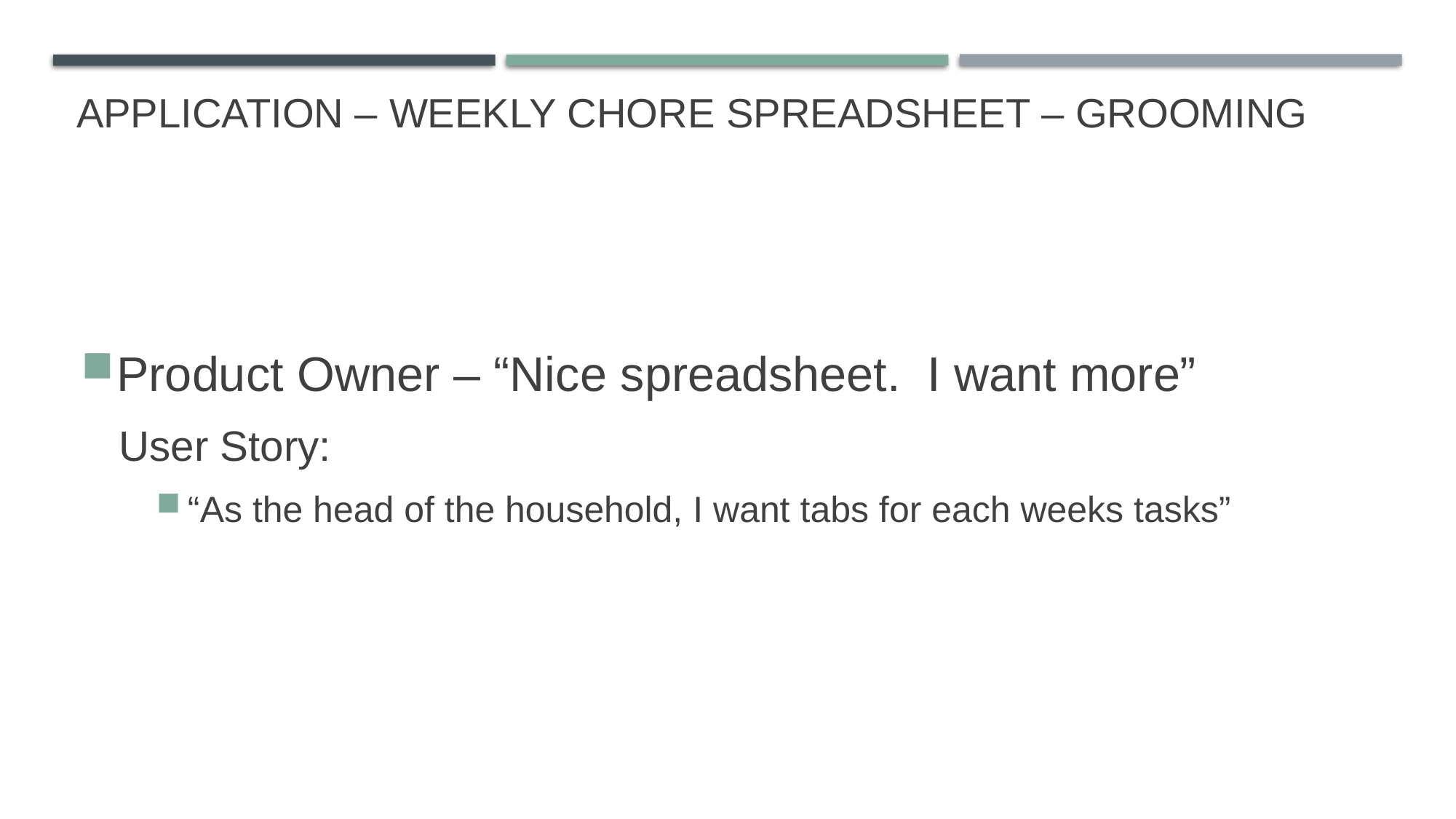

# Application – Weekly chore spreadsheet – grooming
Product Owner – “Nice spreadsheet.  I want more”
User Story:
“As the head of the household, I want tabs for each weeks tasks”